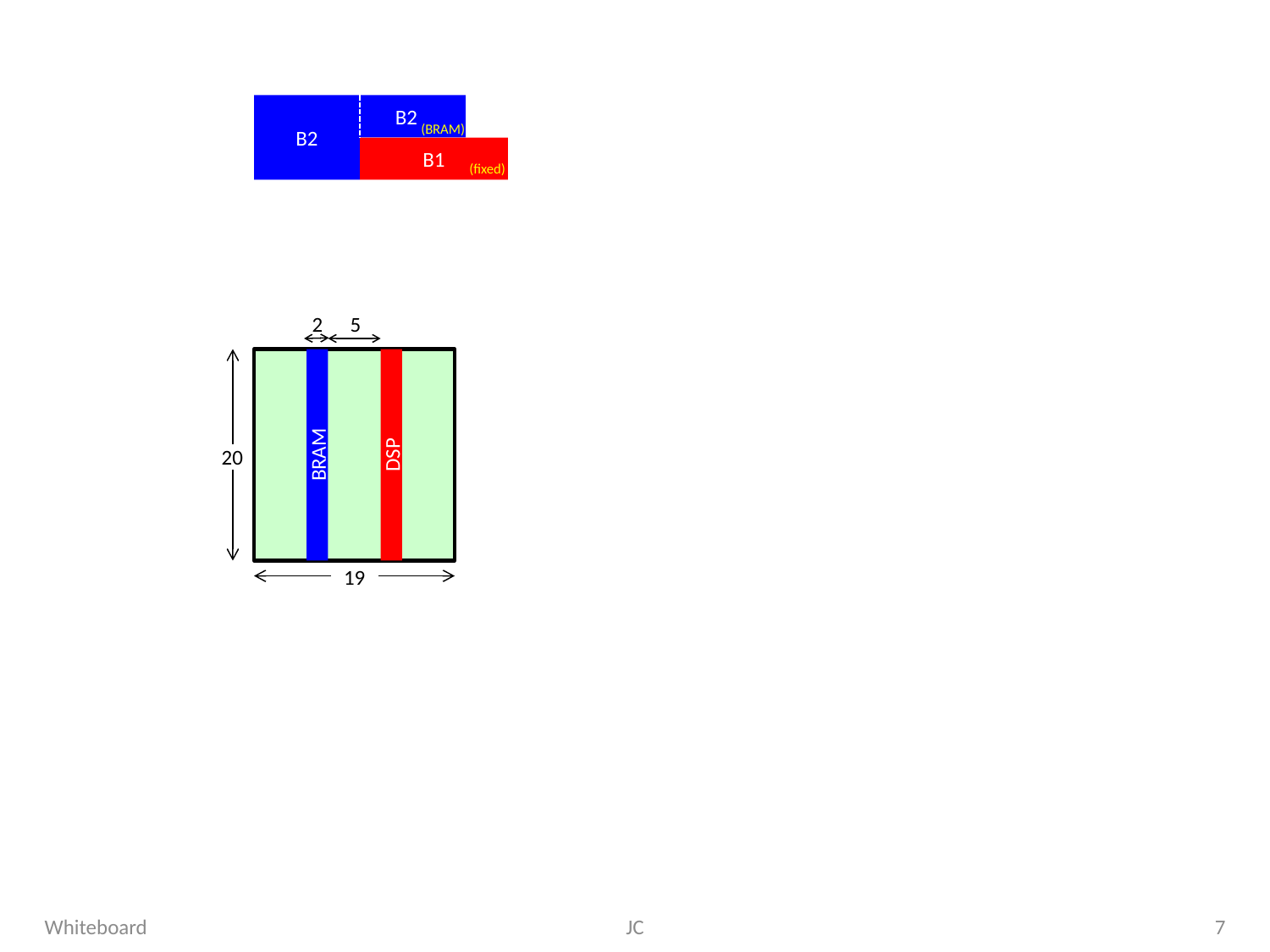

B2
B2
(BRAM)
B1
(fixed)
2
5

BRAM
DSP
20
19
Whiteboard
JC
7